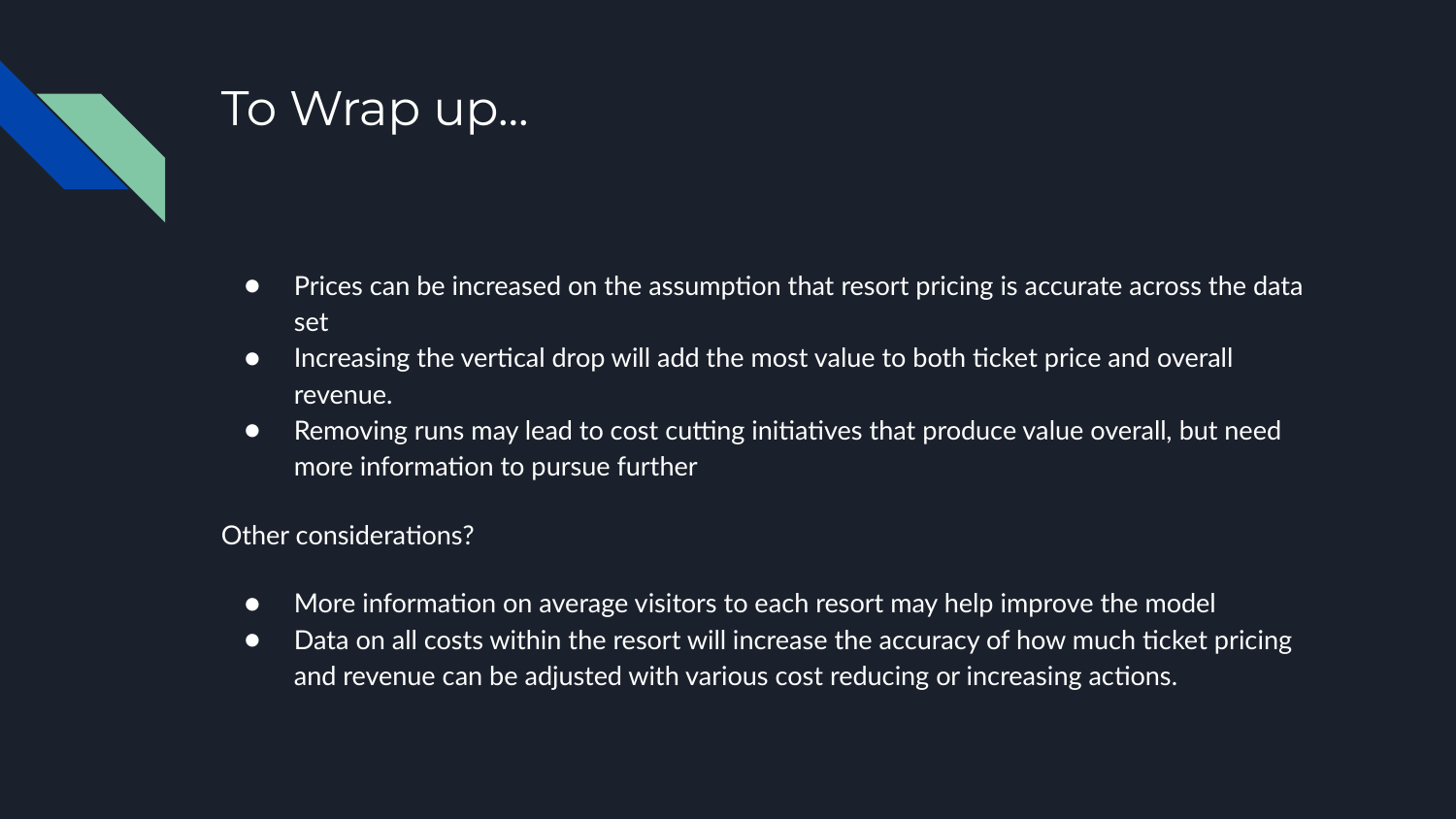

# To Wrap up...
Prices can be increased on the assumption that resort pricing is accurate across the data set
Increasing the vertical drop will add the most value to both ticket price and overall revenue.
Removing runs may lead to cost cutting initiatives that produce value overall, but need more information to pursue further
Other considerations?
More information on average visitors to each resort may help improve the model
Data on all costs within the resort will increase the accuracy of how much ticket pricing and revenue can be adjusted with various cost reducing or increasing actions.